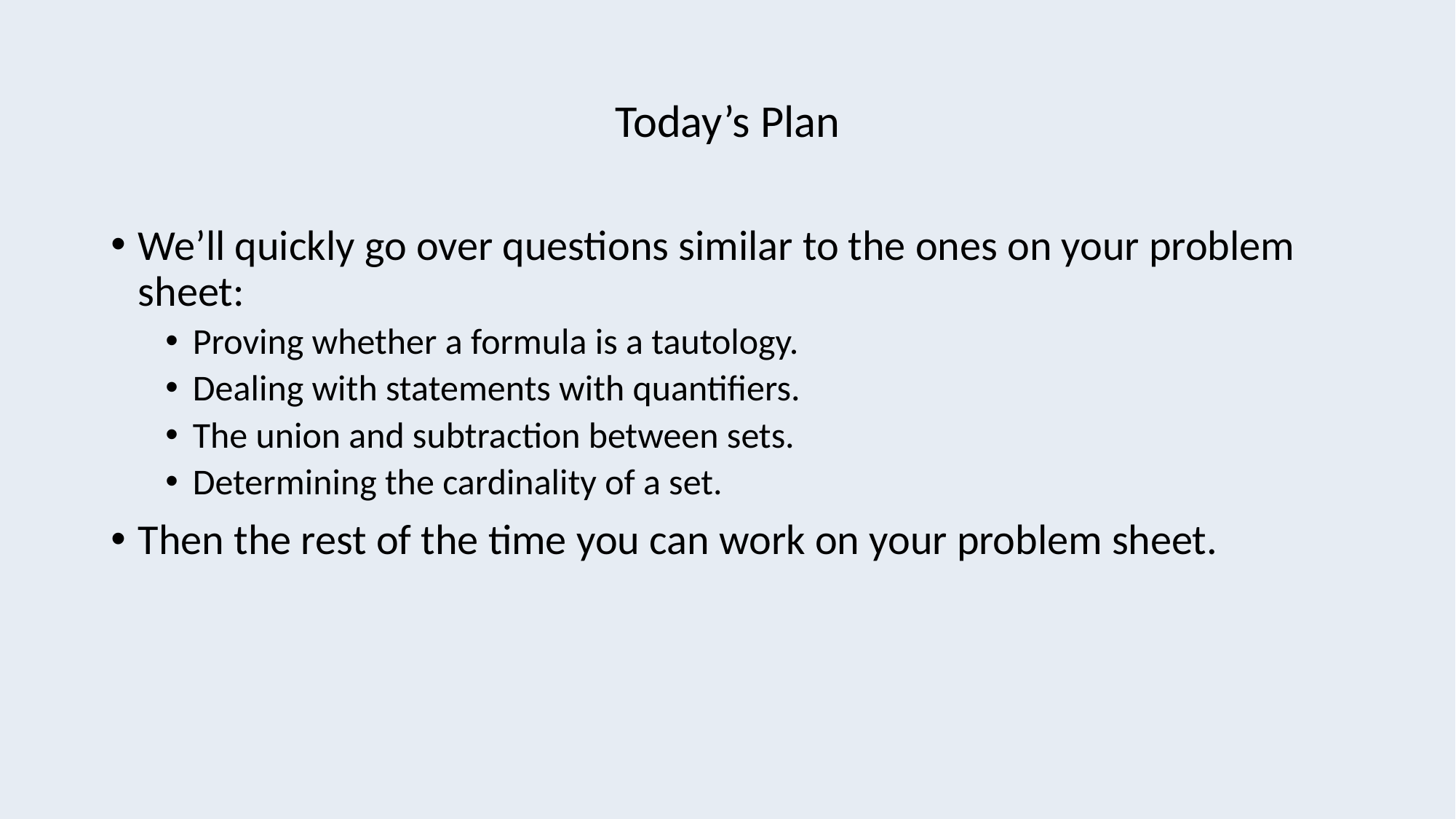

# Today’s Plan
We’ll quickly go over questions similar to the ones on your problem sheet:
Proving whether a formula is a tautology.
Dealing with statements with quantifiers.
The union and subtraction between sets.
Determining the cardinality of a set.
Then the rest of the time you can work on your problem sheet.